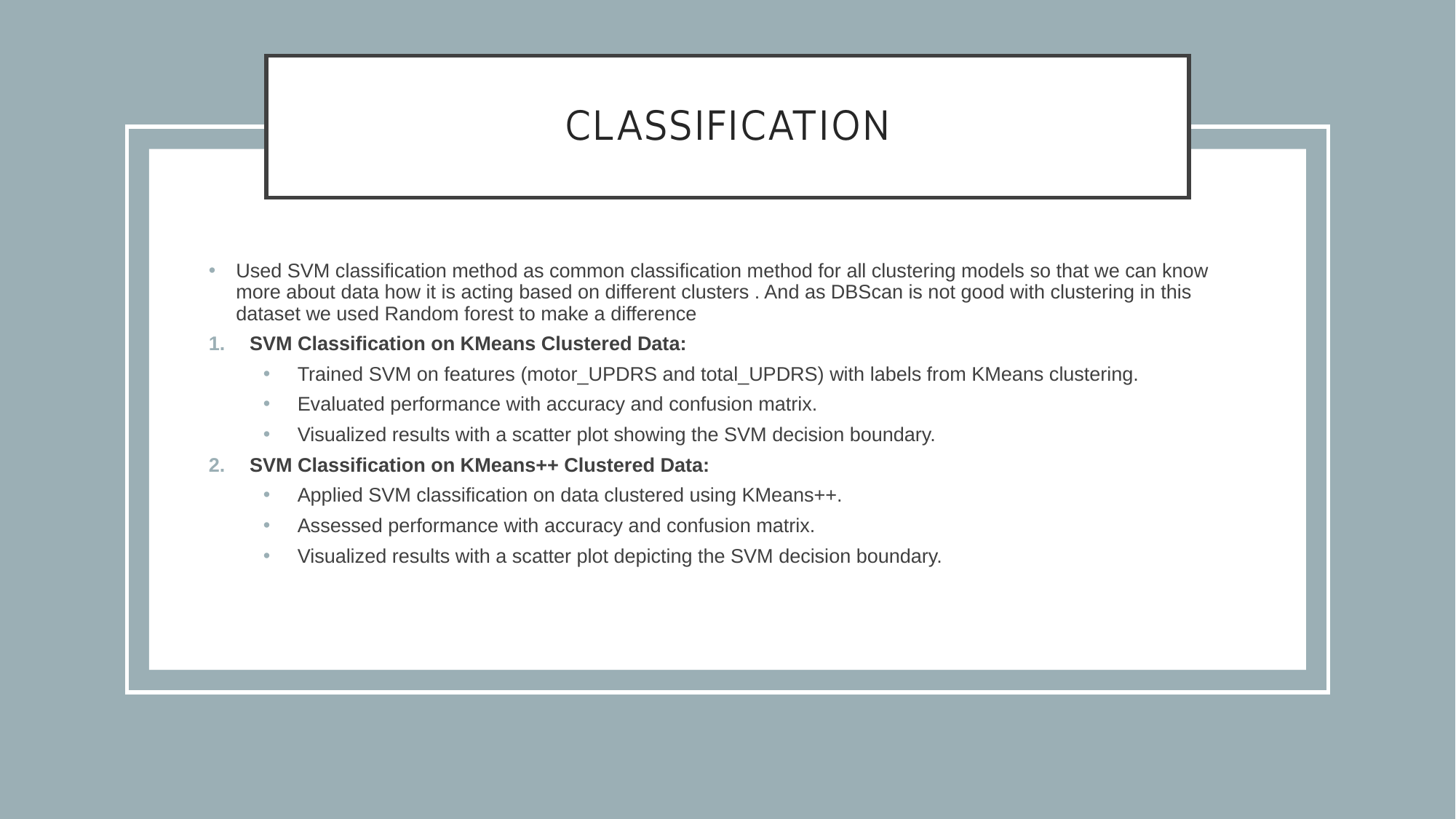

# Classification

Used SVM classification method as common classification method for all clustering models so that we can know more about data how it is acting based on different clusters . And as DBScan is not good with clustering in this dataset we used Random forest to make a difference
SVM Classification on KMeans Clustered Data:
Trained SVM on features (motor_UPDRS and total_UPDRS) with labels from KMeans clustering.
Evaluated performance with accuracy and confusion matrix.
Visualized results with a scatter plot showing the SVM decision boundary.
SVM Classification on KMeans++ Clustered Data:
Applied SVM classification on data clustered using KMeans++.
Assessed performance with accuracy and confusion matrix.
Visualized results with a scatter plot depicting the SVM decision boundary.